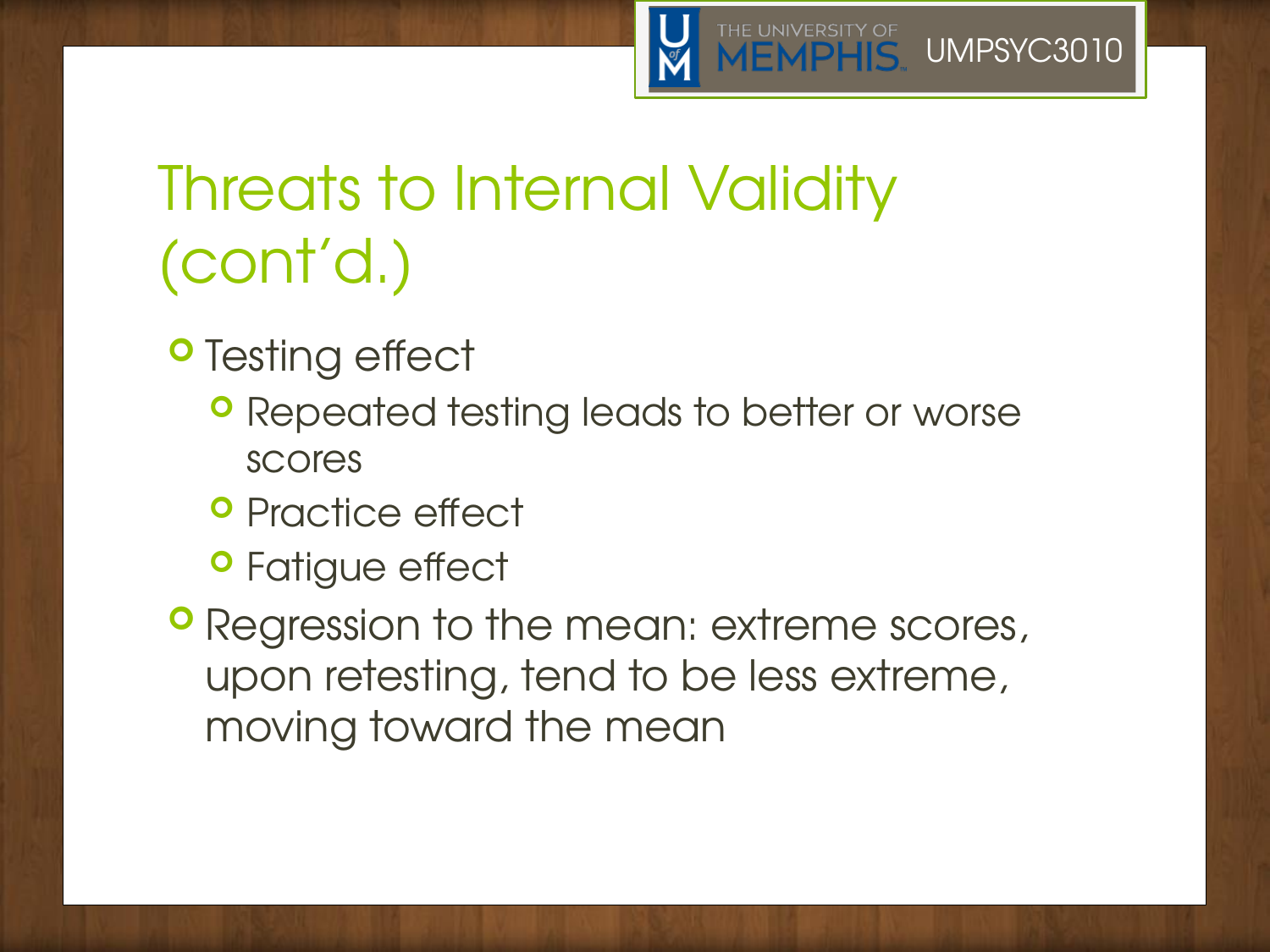

# Threats to Internal Validity (cont’d.)
Testing effect
Repeated testing leads to better or worse scores
Practice effect
Fatigue effect
Regression to the mean: extreme scores, upon retesting, tend to be less extreme, moving toward the mean